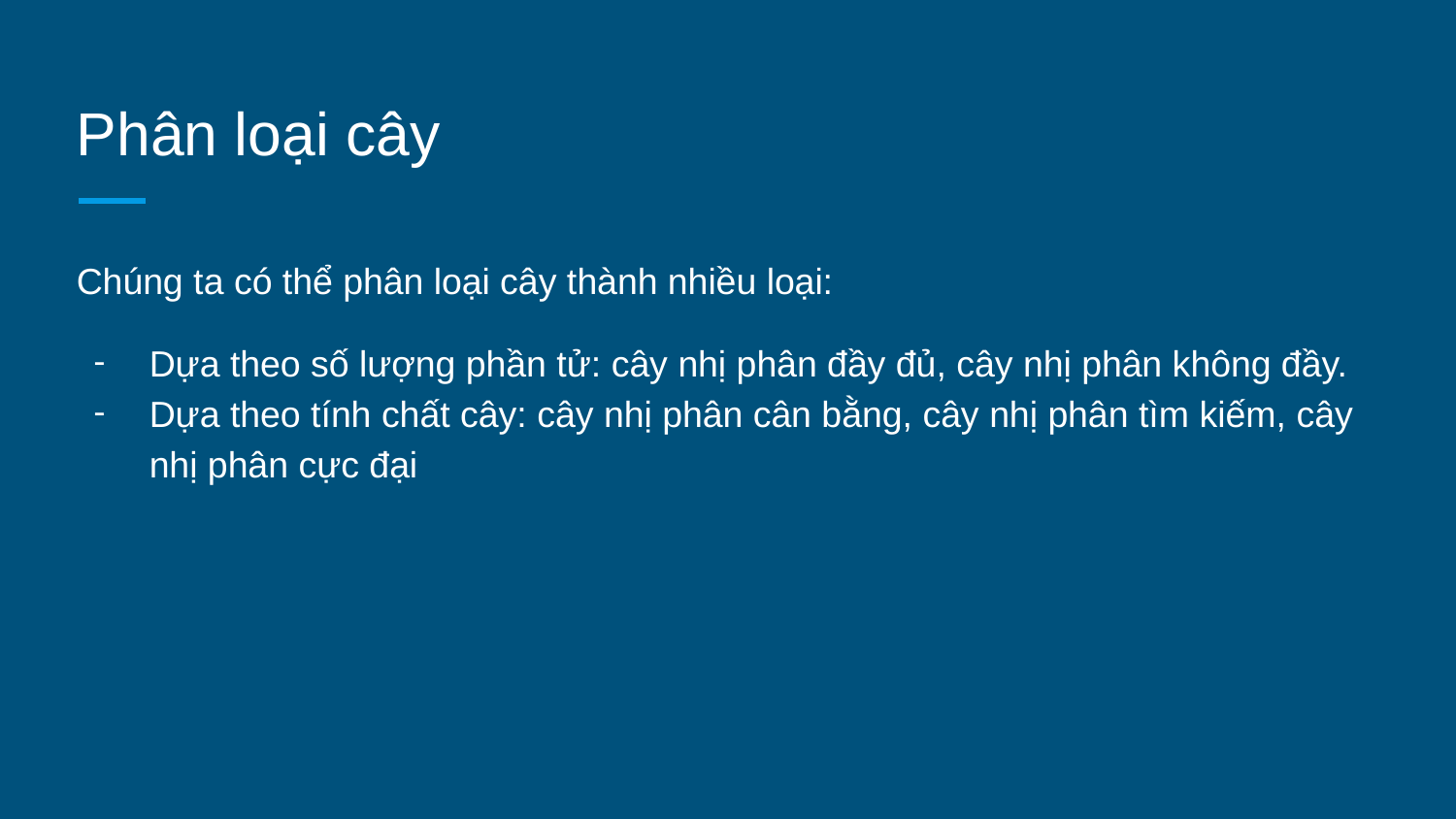

# Phân loại cây
Chúng ta có thể phân loại cây thành nhiều loại:
Dựa theo số lượng phần tử: cây nhị phân đầy đủ, cây nhị phân không đầy.
Dựa theo tính chất cây: cây nhị phân cân bằng, cây nhị phân tìm kiếm, cây nhị phân cực đại